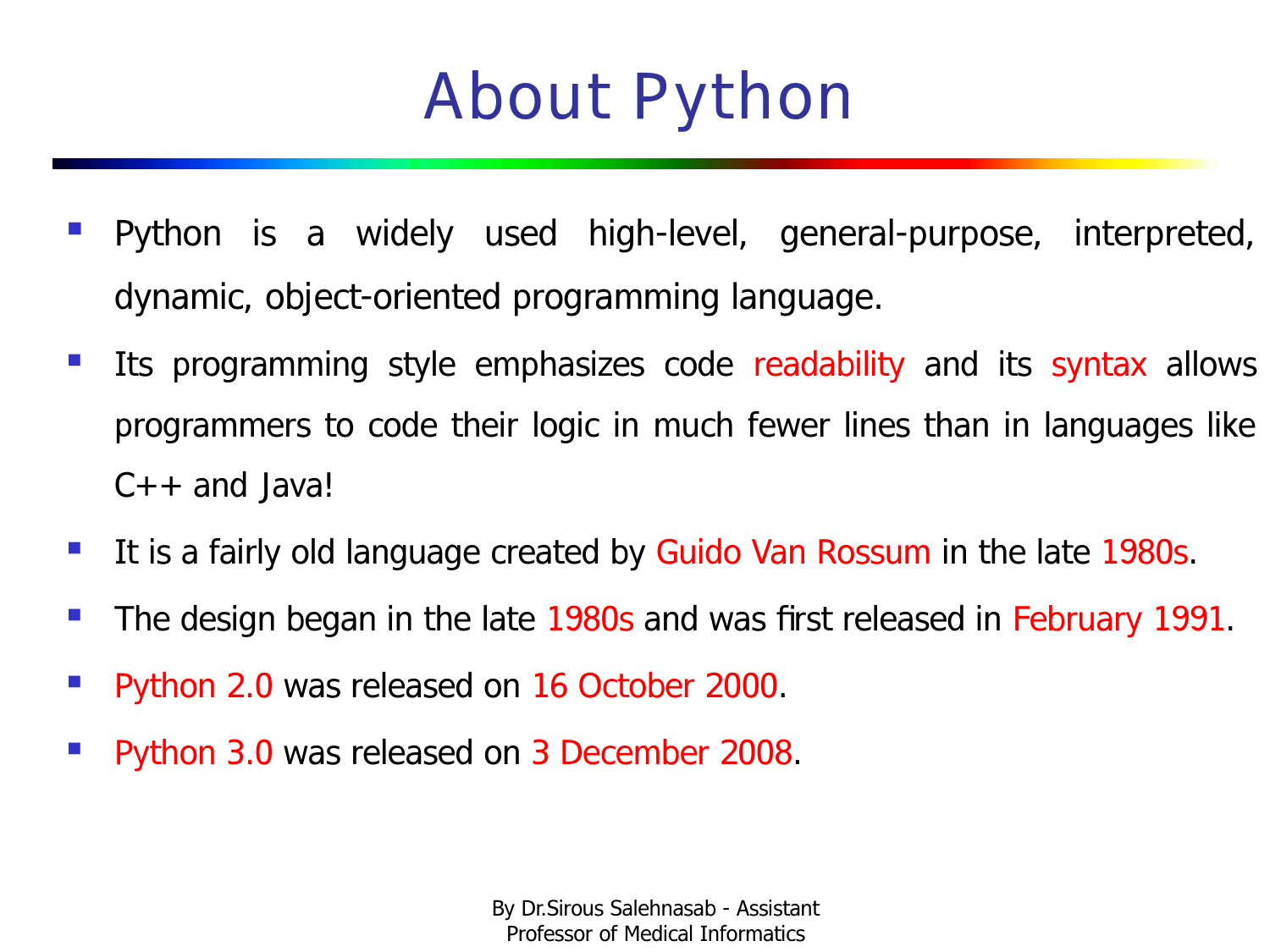

# About Python
Python is a widely used high-level, general-purpose, interpreted, dynamic, object-oriented programming language.
Its programming style emphasizes code readability and its syntax allows programmers to code their logic in much fewer lines than in languages like C++ and Java!
It is a fairly old language created by Guido Van Rossum in the late 1980s.
The design began in the late 1980s and was first released in February 1991.
Python 2.0 was released on 16 October 2000.
Python 3.0 was released on 3 December 2008.
By Dr.Sirous Salehnasab - Assistant Professor of Medical Informatics